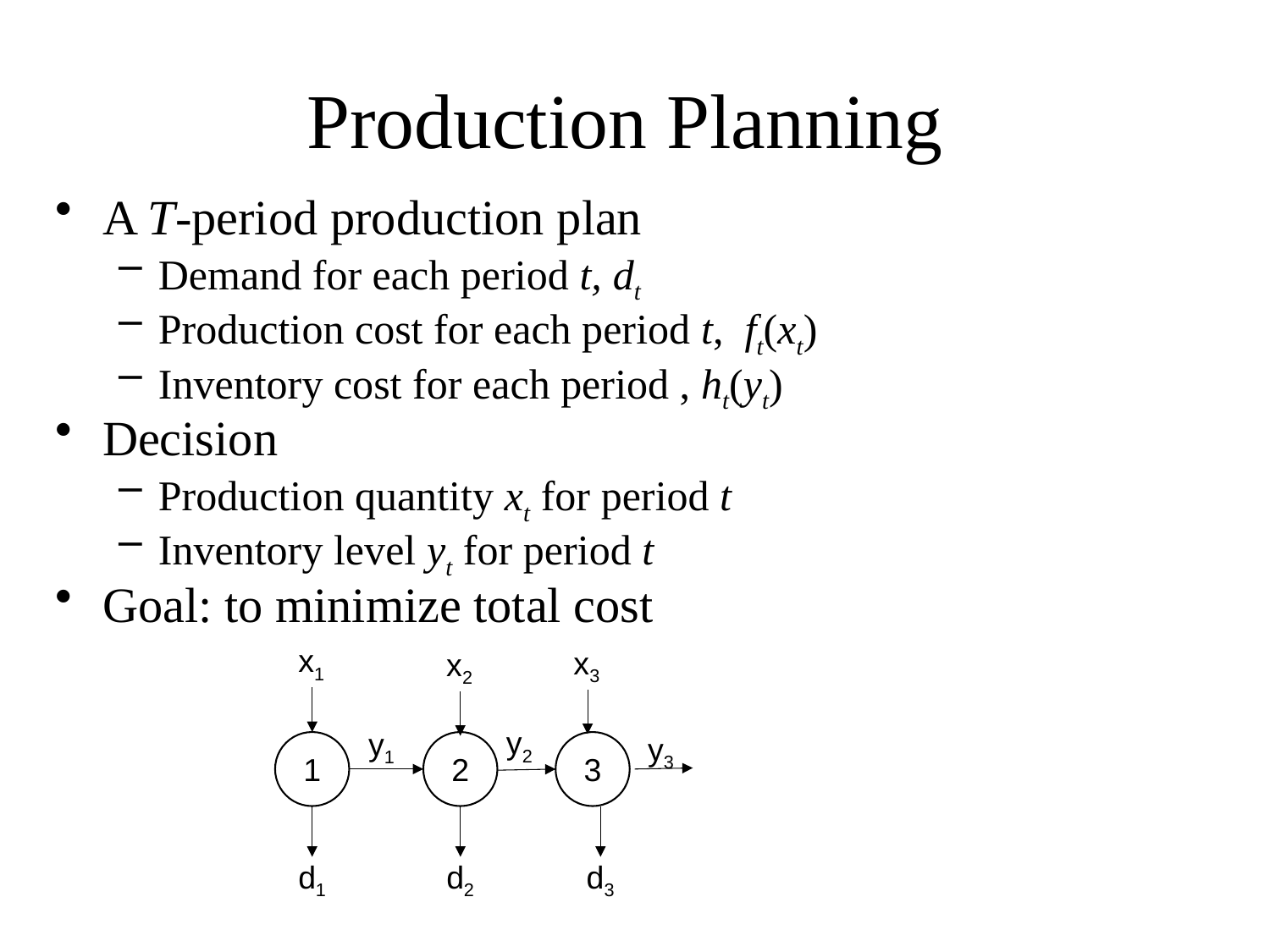

# Production Planning
A T-period production plan
Demand for each period t, dt
Production cost for each period t,  ft(xt)
Inventory cost for each period , ht(yt)
Decision
Production quantity xt for period t
Inventory level yt for period t
Goal: to minimize total cost
x1
x3
x2
y2
y1
y3
1
2
3

d1
d2
d3